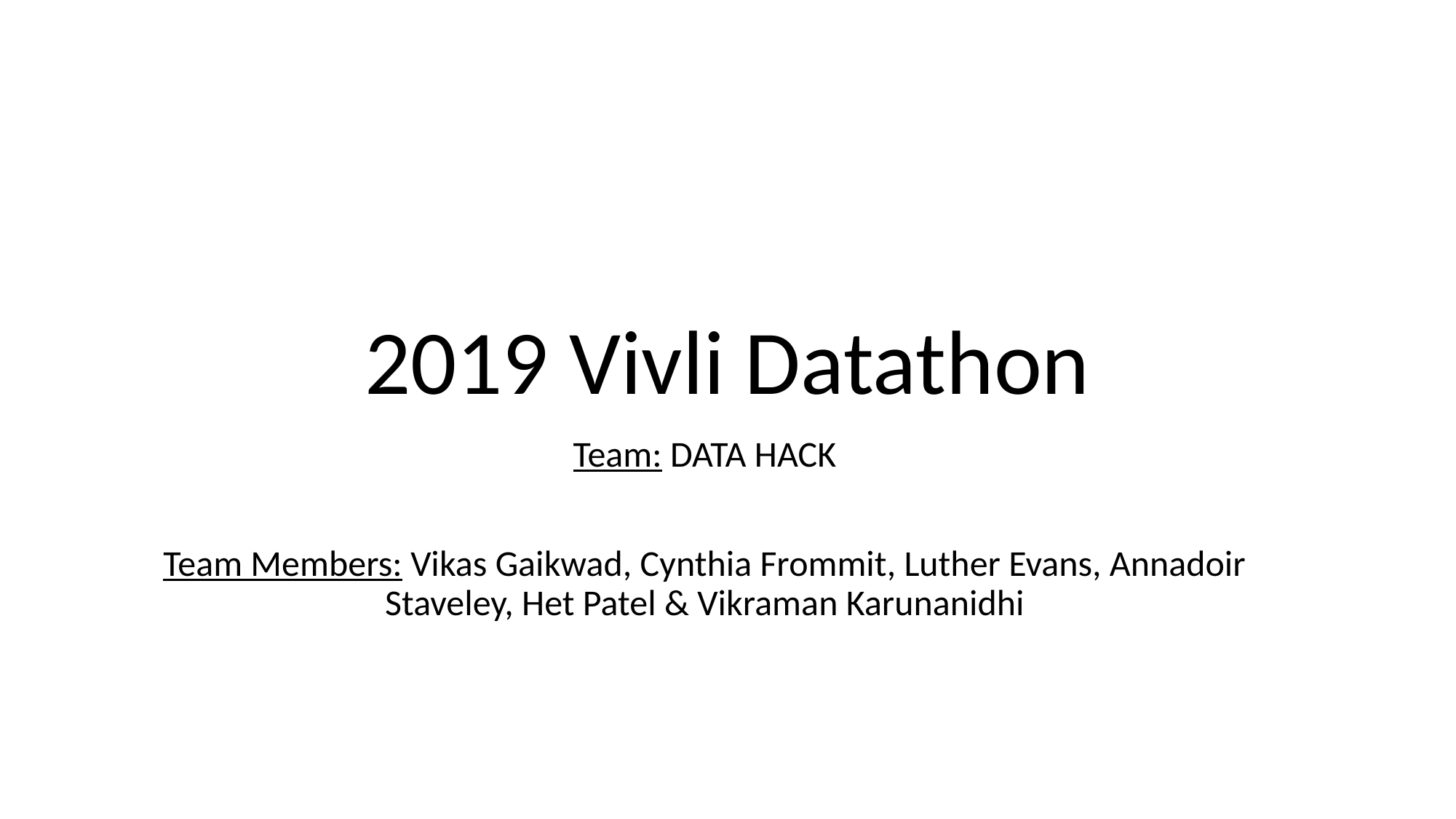

# 2019 Vivli Datathon
Team: DATA HACK

Team Members: Vikas Gaikwad, Cynthia Frommit, Luther Evans, Annadoir Staveley, Het Patel & Vikraman Karunanidhi